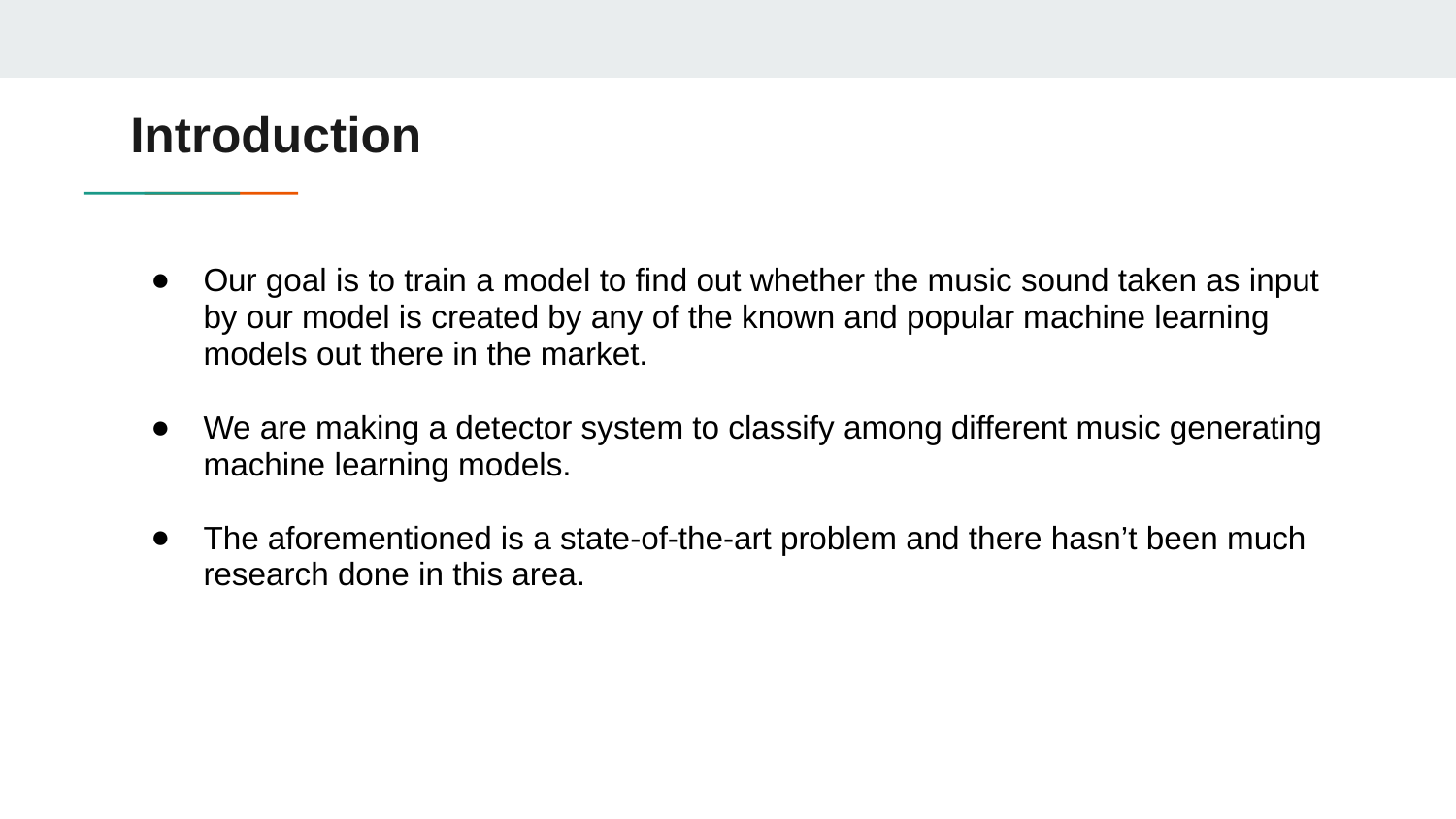

# Introduction

Our goal is to train a model to find out whether the music sound taken as input by our model is created by any of the known and popular machine learning models out there in the market.

We are making a detector system to classify among different music generating machine learning models.

The aforementioned is a state-of-the-art problem and there hasn’t been much research done in this area.